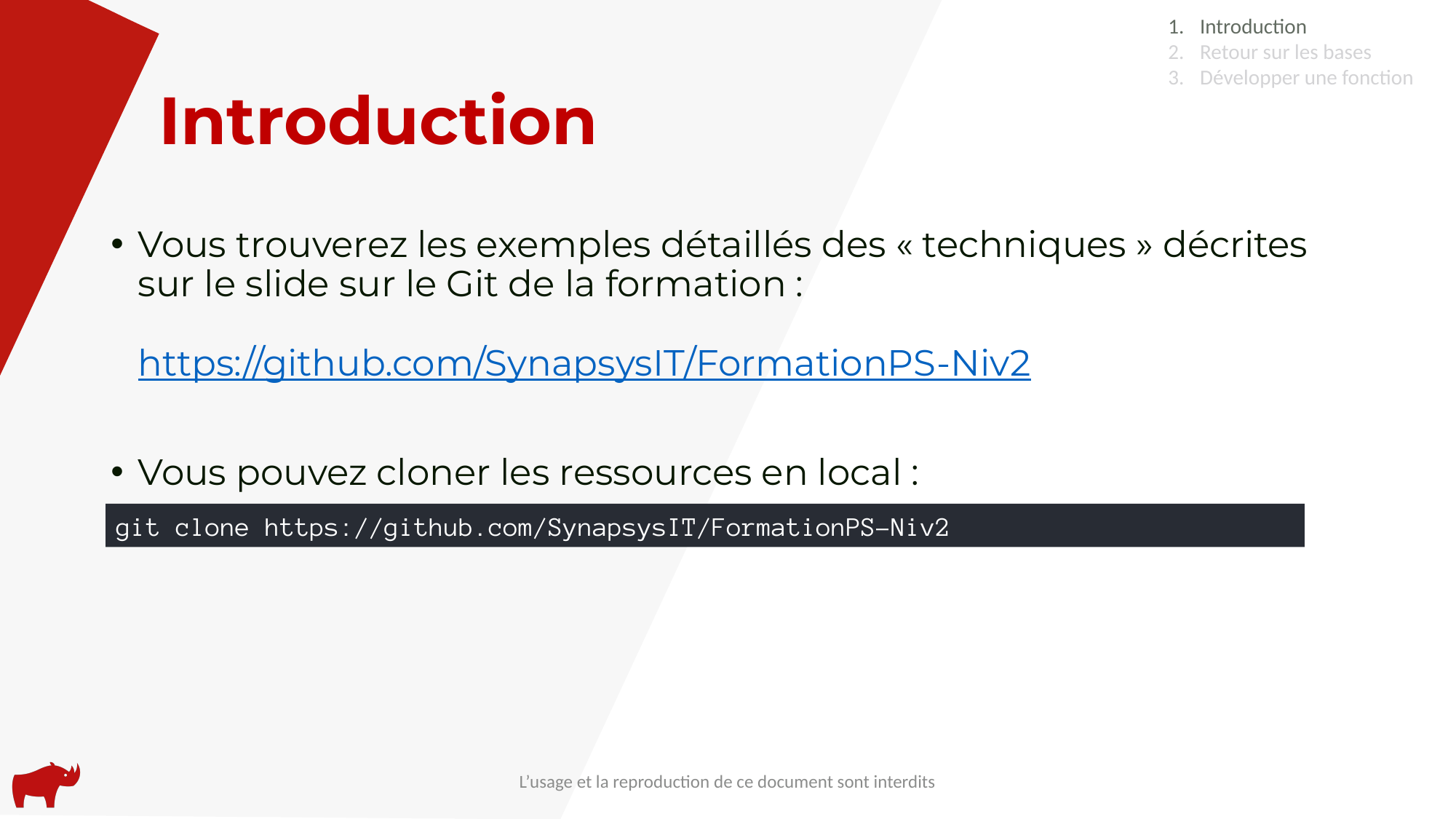

Introduction
Retour sur les bases
Développer une fonction
# Introduction
Vous trouverez les exemples détaillés des « techniques » décrites sur le slide sur le Git de la formation :
https://github.com/SynapsysIT/FormationPS-Niv2

Vous pouvez cloner les ressources en local :

git clone https://github.com/SynapsysIT/FormationPS-Niv2
L’usage et la reproduction de ce document sont interdits